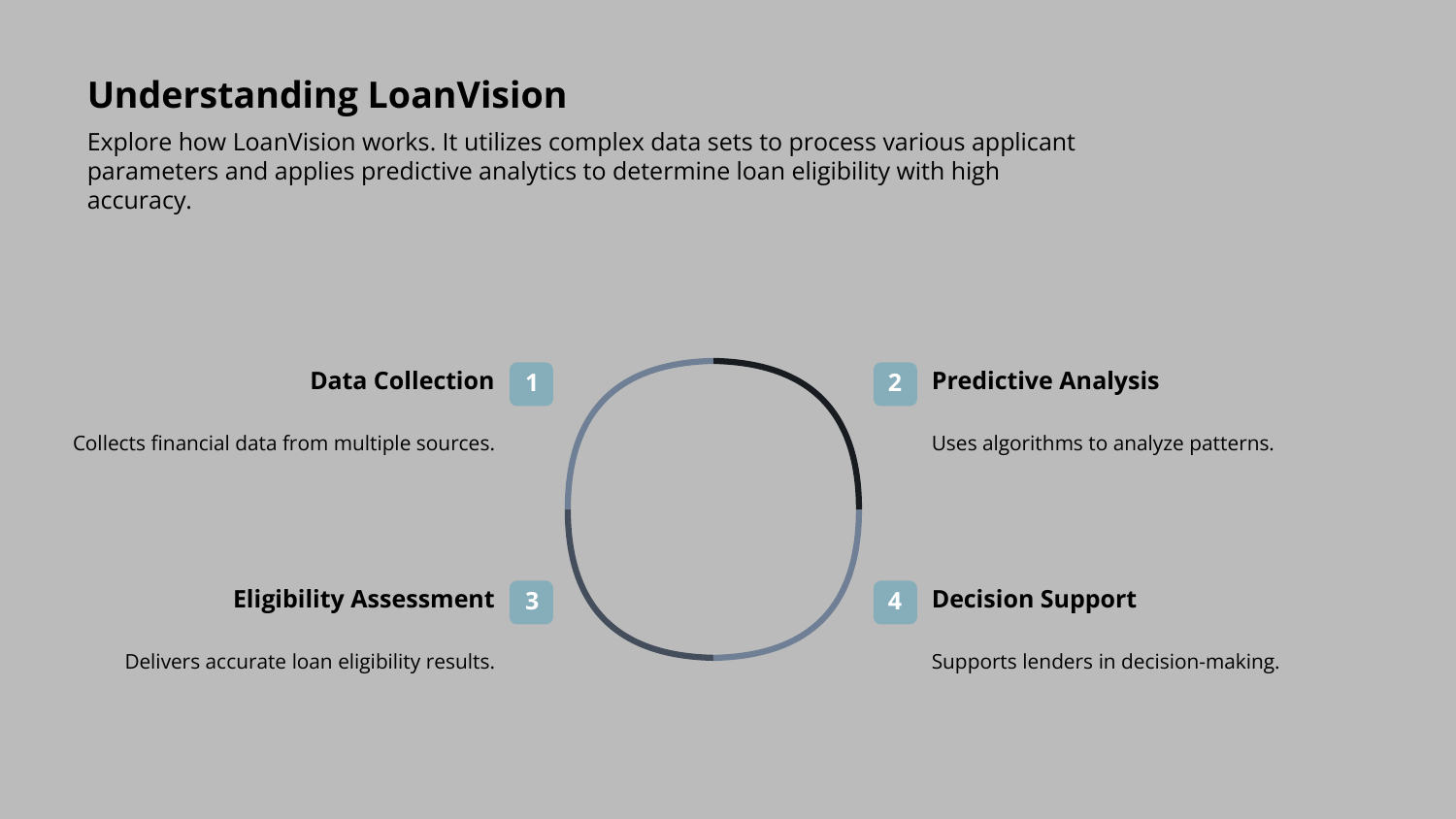

Understanding LoanVision
Explore how LoanVision works. It utilizes complex data sets to process various applicant parameters and applies predictive analytics to determine loan eligibility with high accuracy.

Data Collection

Predictive Analysis
1
2
Collects financial data from multiple sources.
Uses algorithms to analyze patterns.

Eligibility Assessment
Decision Support
3
4
Delivers accurate loan eligibility results.
Supports lenders in decision-making.